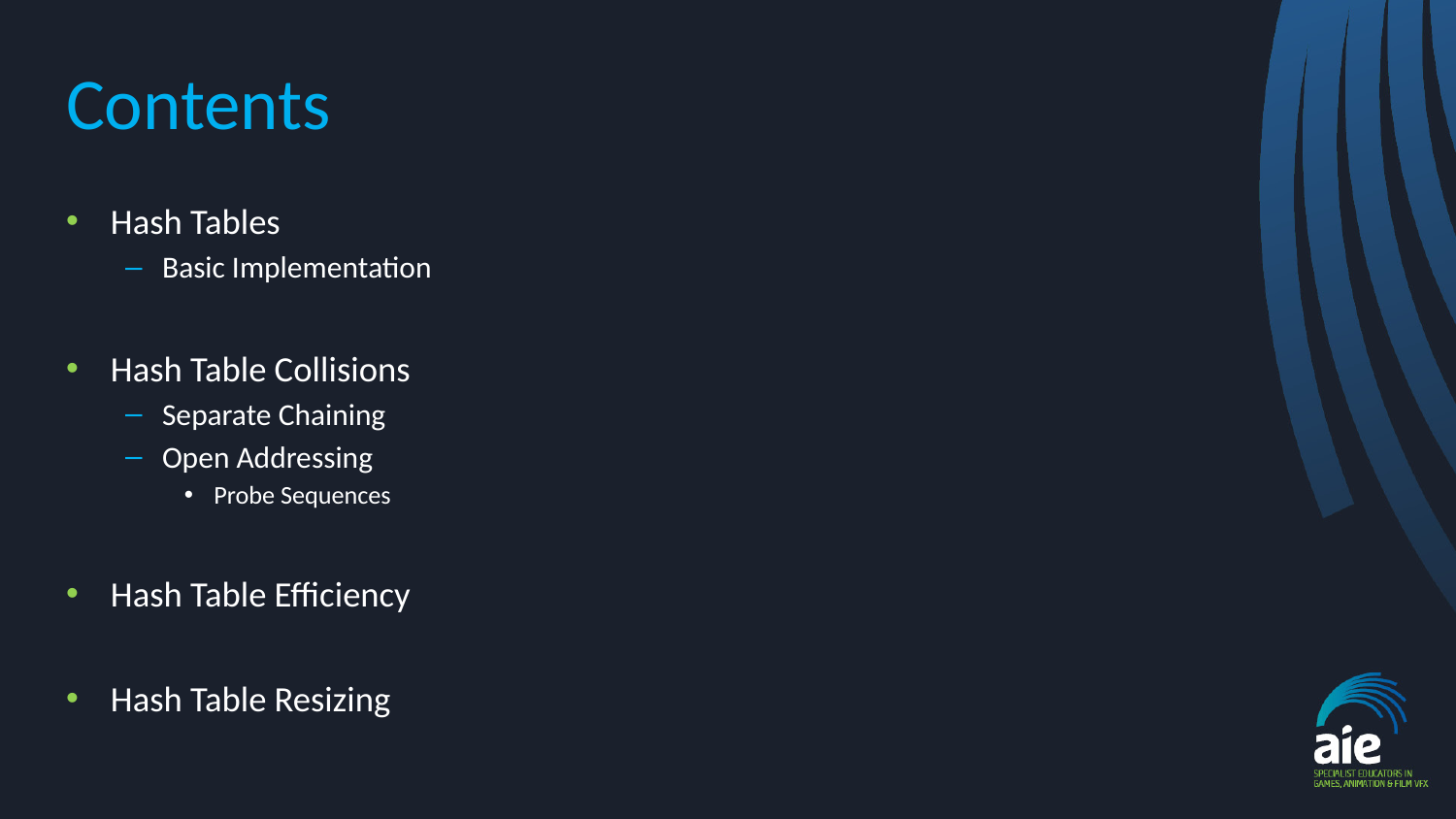

# Contents
Hash Tables
Basic Implementation

Hash Table Collisions
Separate Chaining
Open Addressing
Probe Sequences

Hash Table Efficiency

Hash Table Resizing